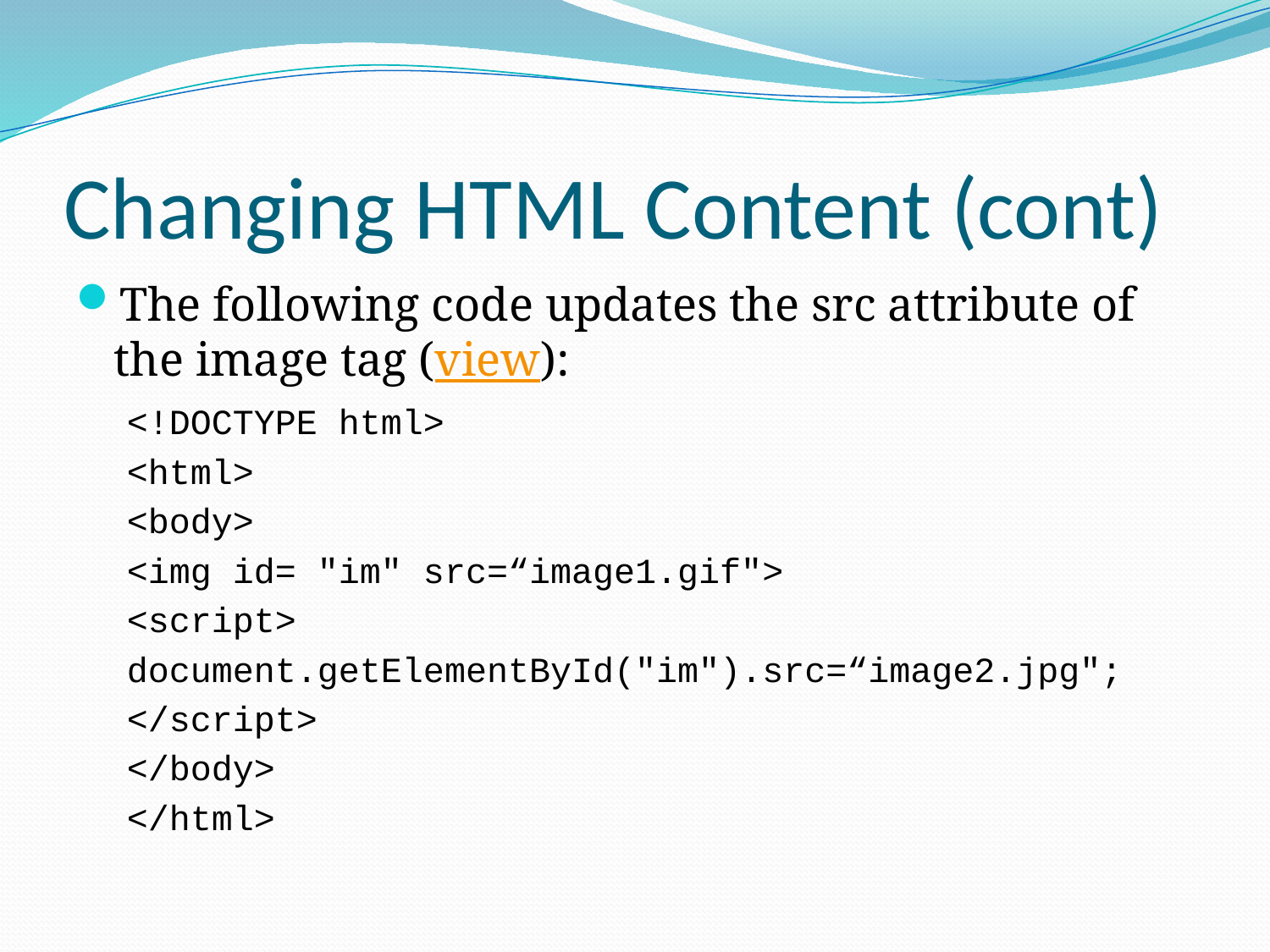

# Changing HTML Content (cont)
The following code updates the src attribute of the image tag (view):
<!DOCTYPE html>
<html>
<body>
<img id= "im" src=“image1.gif">
<script>
document.getElementById("im").src=“image2.jpg";
</script>
</body>
</html>